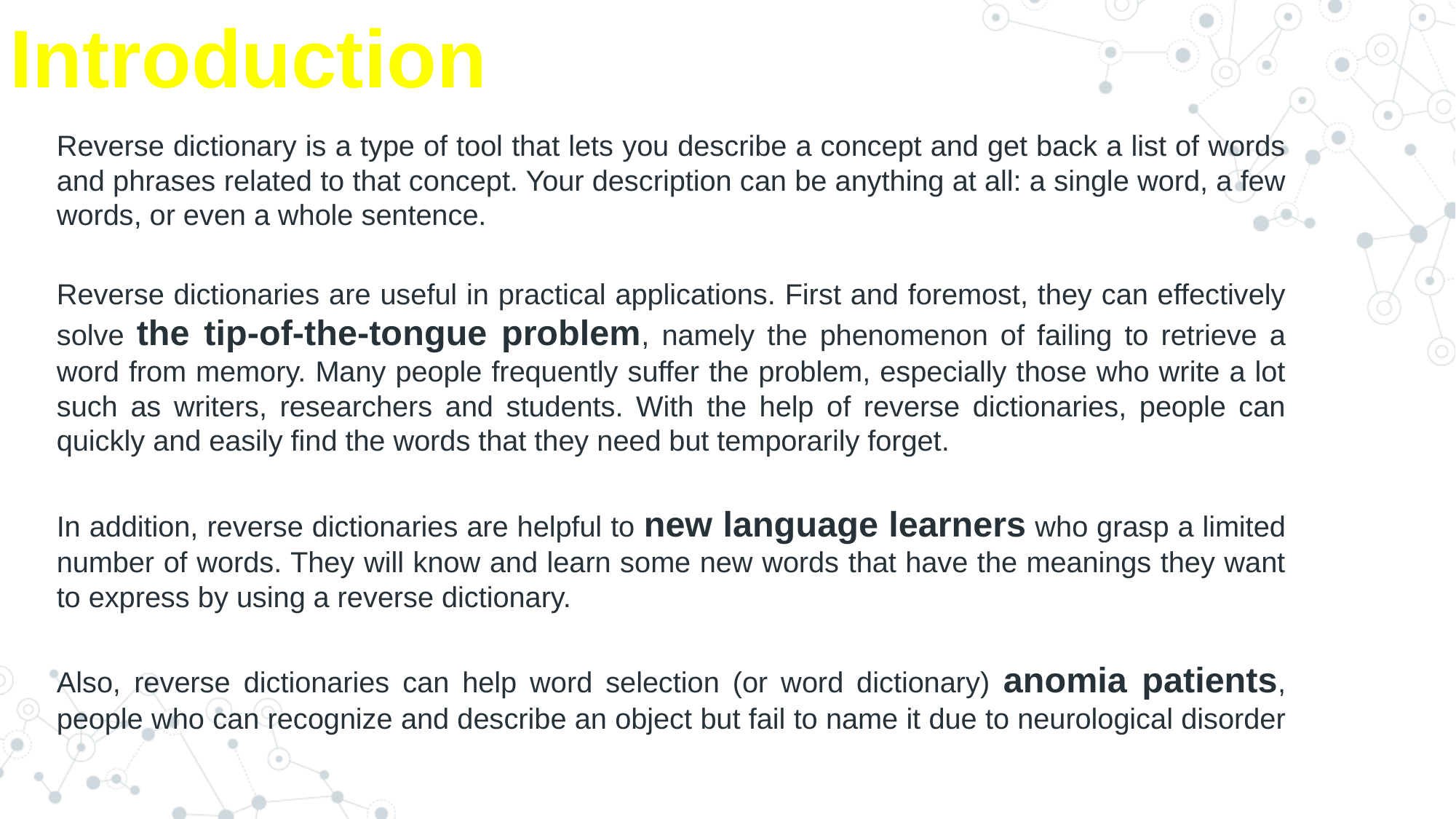

Introduction
Reverse dictionary is a type of tool that lets you describe a concept and get back a list of words and phrases related to that concept. Your description can be anything at all: a single word, a few words, or even a whole sentence.

Reverse dictionaries are useful in practical applications. First and foremost, they can effectively solve the tip-of-the-tongue problem, namely the phenomenon of failing to retrieve a word from memory. Many people frequently suffer the problem, especially those who write a lot such as writers, researchers and students. With the help of reverse dictionaries, people can quickly and easily find the words that they need but temporarily forget.

In addition, reverse dictionaries are helpful to new language learners who grasp a limited number of words. They will know and learn some new words that have the meanings they want to express by using a reverse dictionary.

Also, reverse dictionaries can help word selection (or word dictionary) anomia patients, people who can recognize and describe an object but fail to name it due to neurological disorder